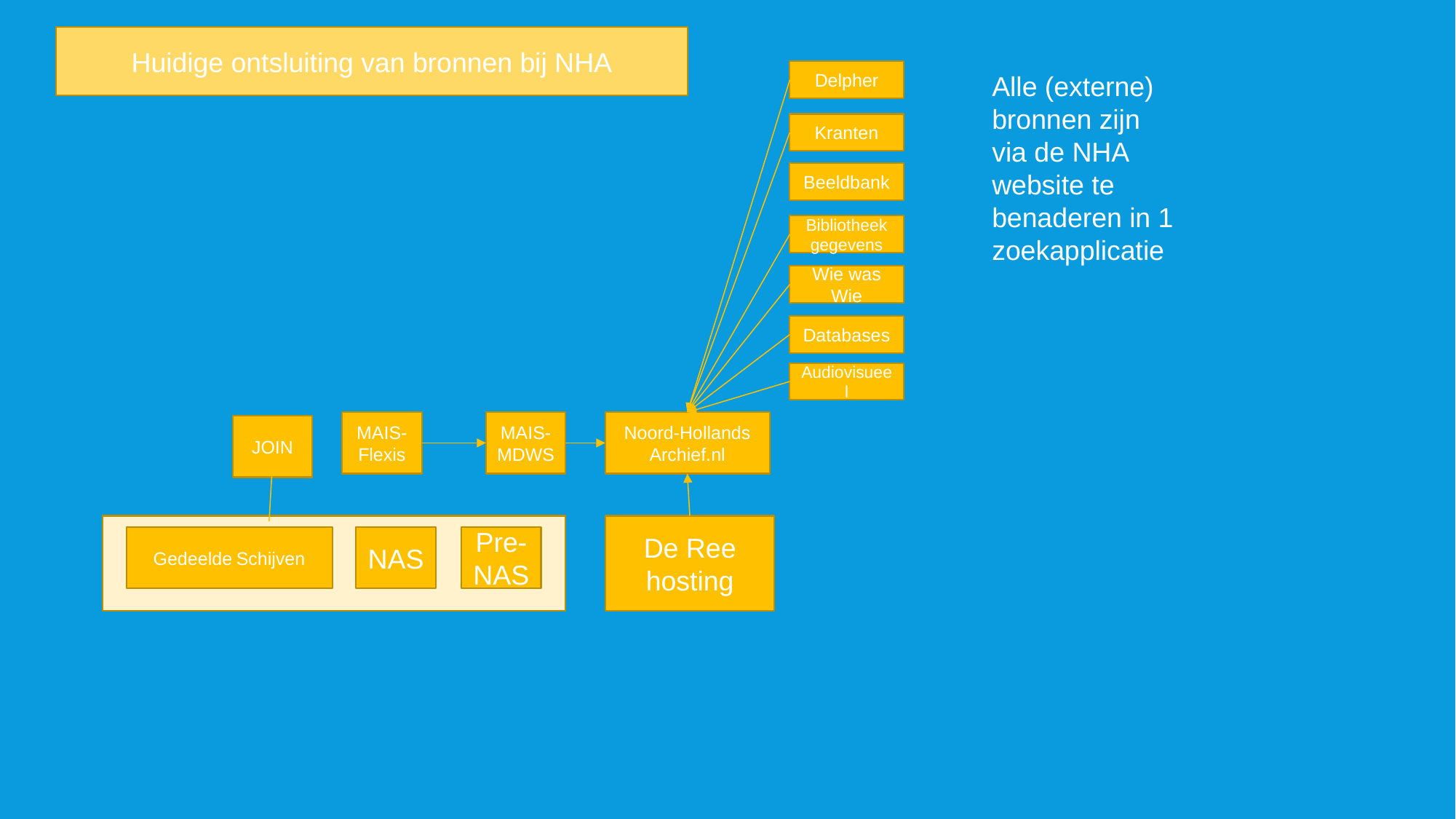

Huidige ontsluiting van bronnen bij NHA
Delpher
Alle (externe) bronnen zijn via de NHA website te benaderen in 1 zoekapplicatie
Kranten
Beeldbank
Bibliotheek
gegevens
Wie was Wie
Databases
Audiovisueel
Noord-Hollands Archief.nl
MAIS-Flexis
MAIS-MDWS
JOIN

De Ree hosting
Gedeelde Schijven
NAS
Pre-NAS